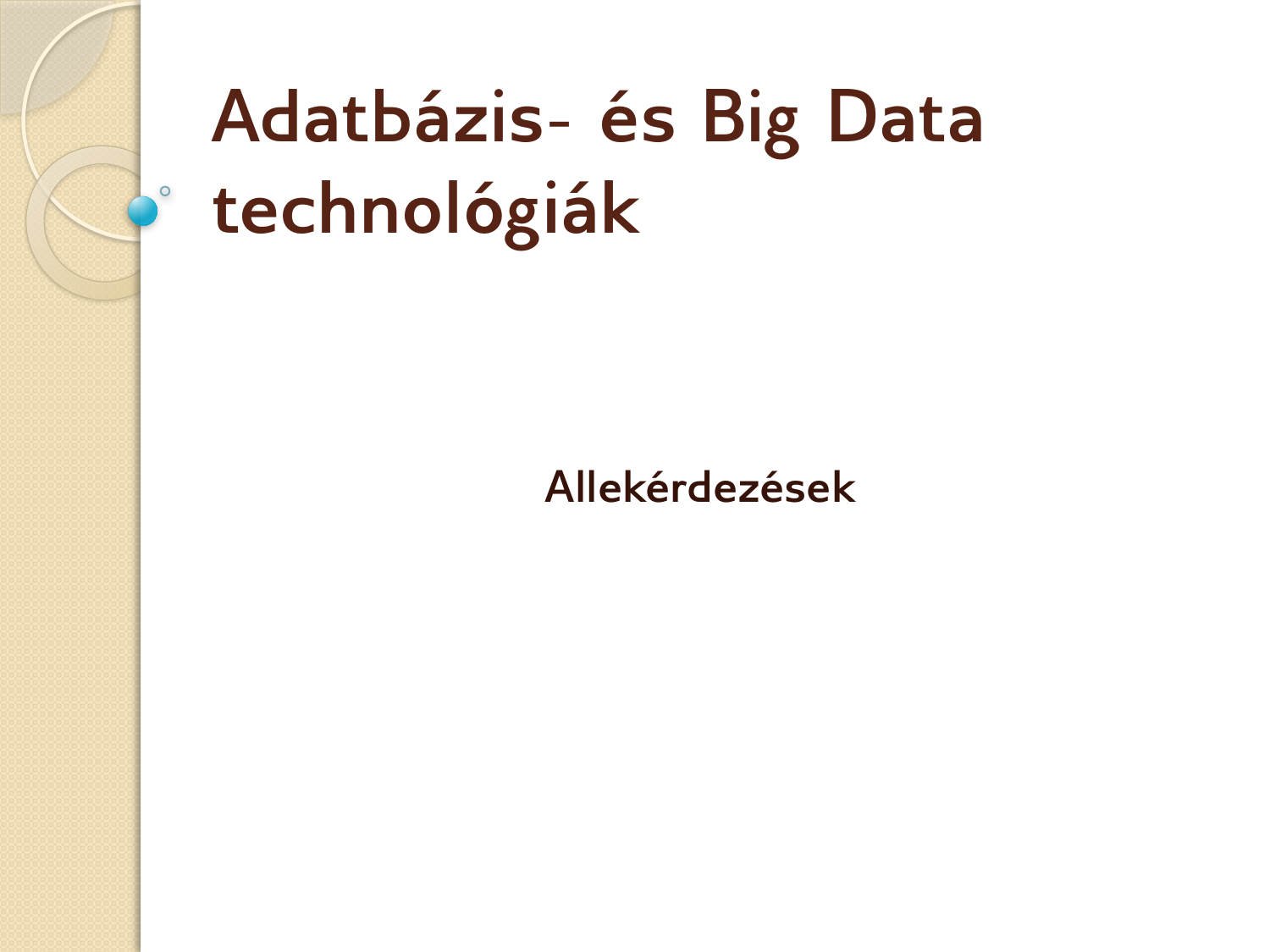

# Adatbázis- és Big Data technológiák
Allekérdezések